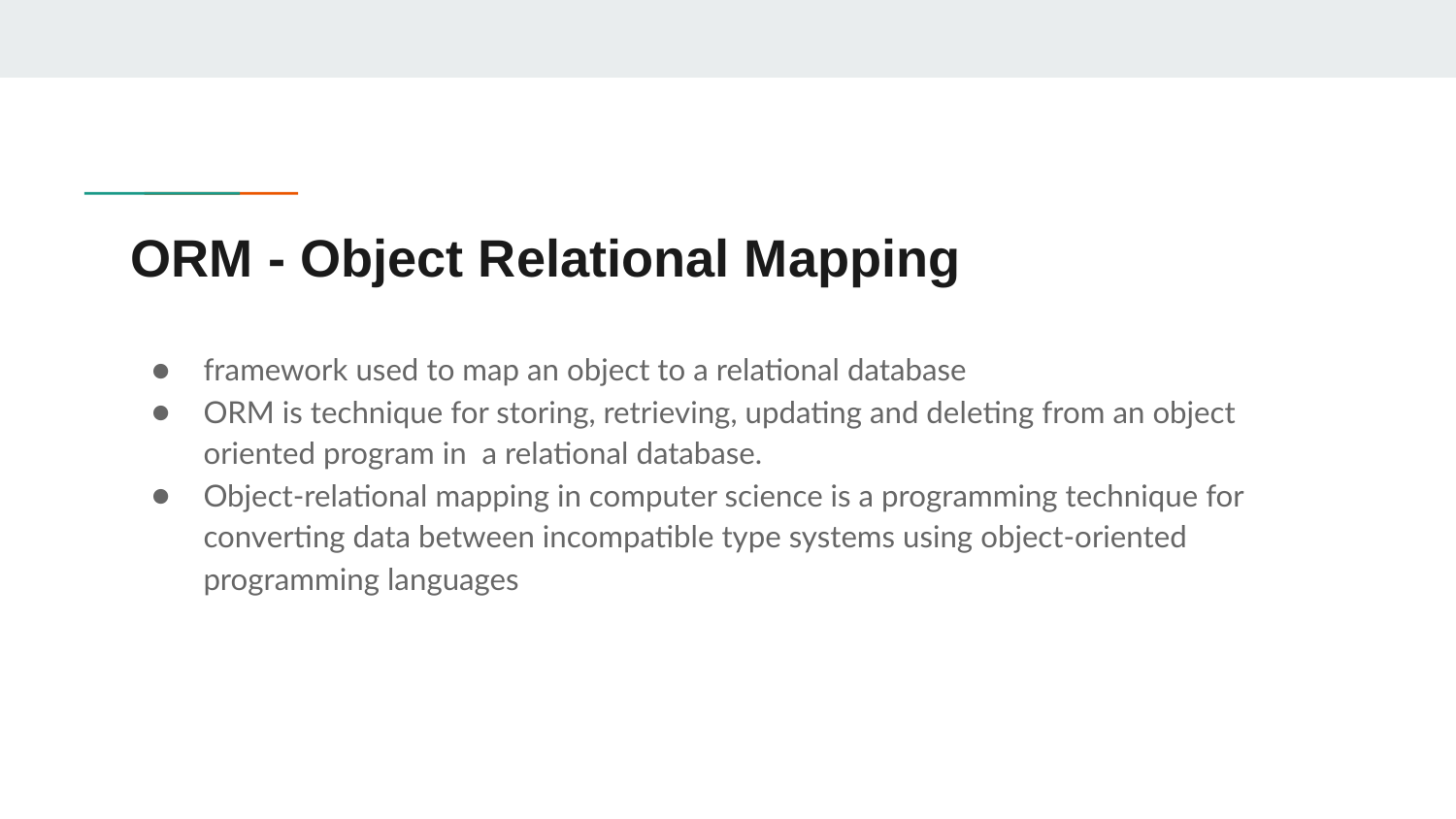

# ORM - Object Relational Mapping
framework used to map an object to a relational database
ORM is technique for storing, retrieving, updating and deleting from an object oriented program in  a relational database.
Object-relational mapping in computer science is a programming technique for converting data between incompatible type systems using object-oriented programming languages